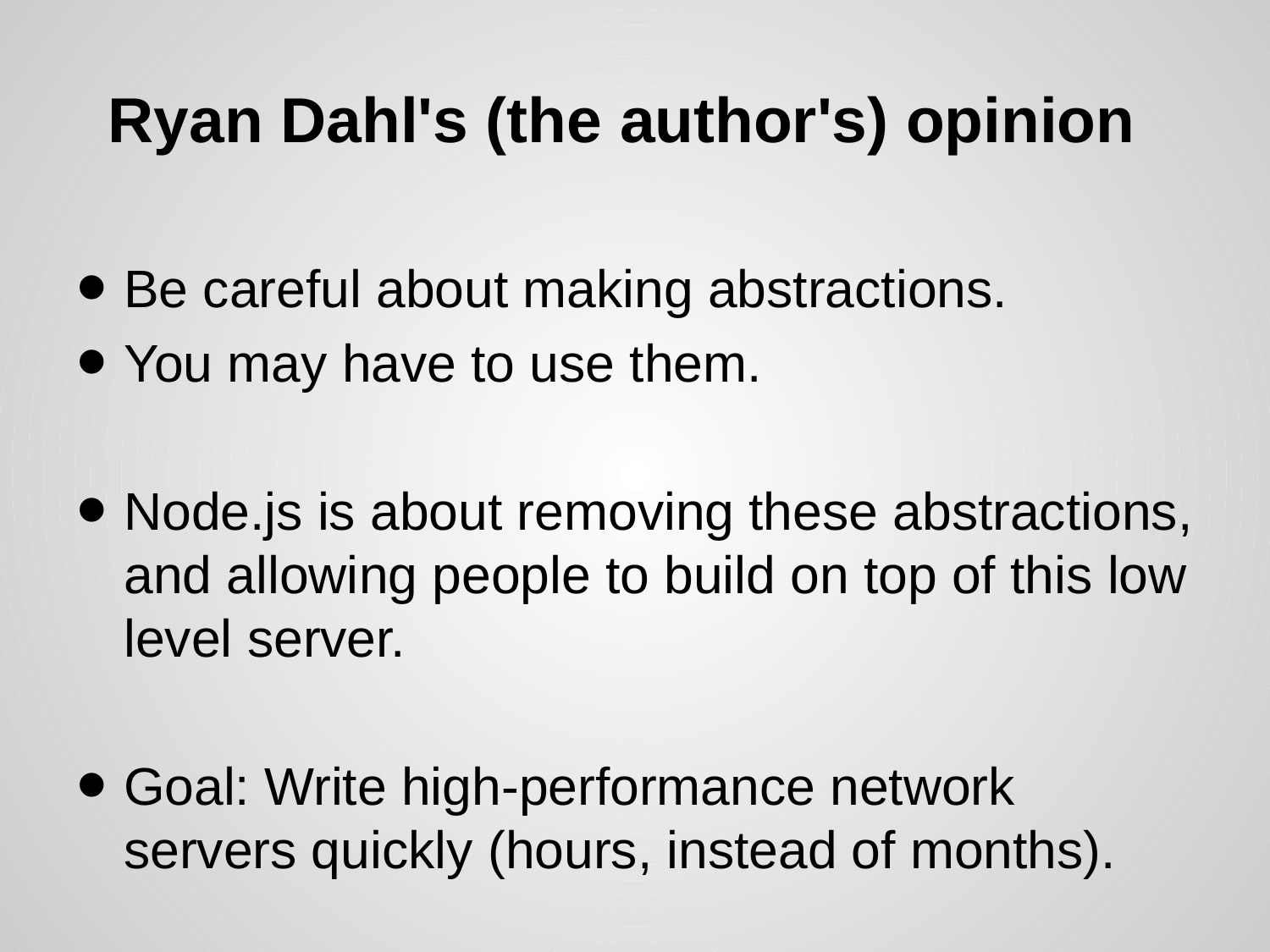

# Ryan Dahl's (the author's) opinion
Be careful about making abstractions.
You may have to use them.

Node.js is about removing these abstractions, and allowing people to build on top of this low level server.

Goal: Write high-performance network servers quickly (hours, instead of months).